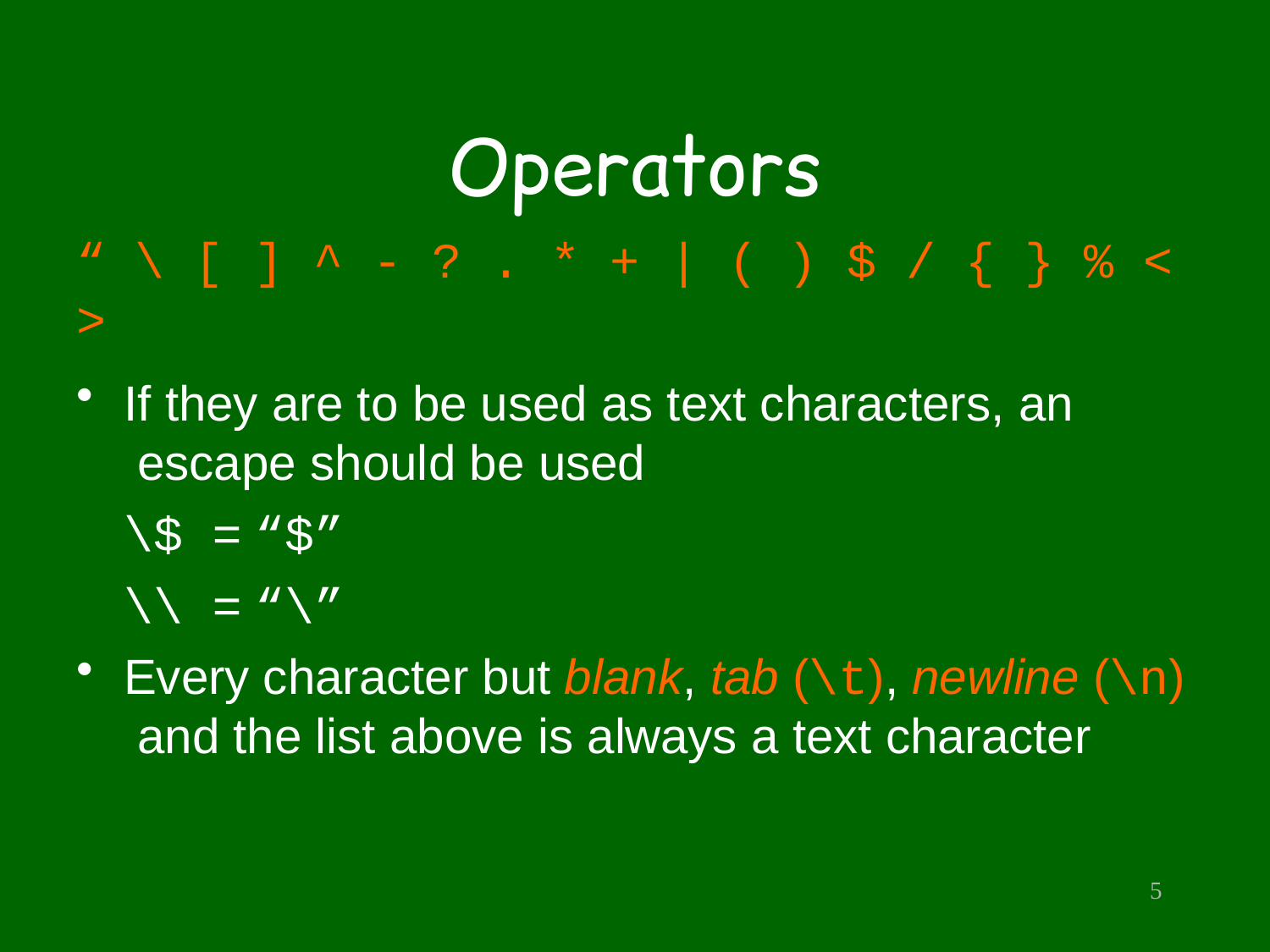

# Operators
“ \ [ ] ^ - ? . * + | ( ) $ / { } % < >
If they are to be used as text characters, an  escape should be used
\$ = “$”
\\ = “\”
Every character but blank, tab (\t), newline (\n)  and the list above is always a text character
5